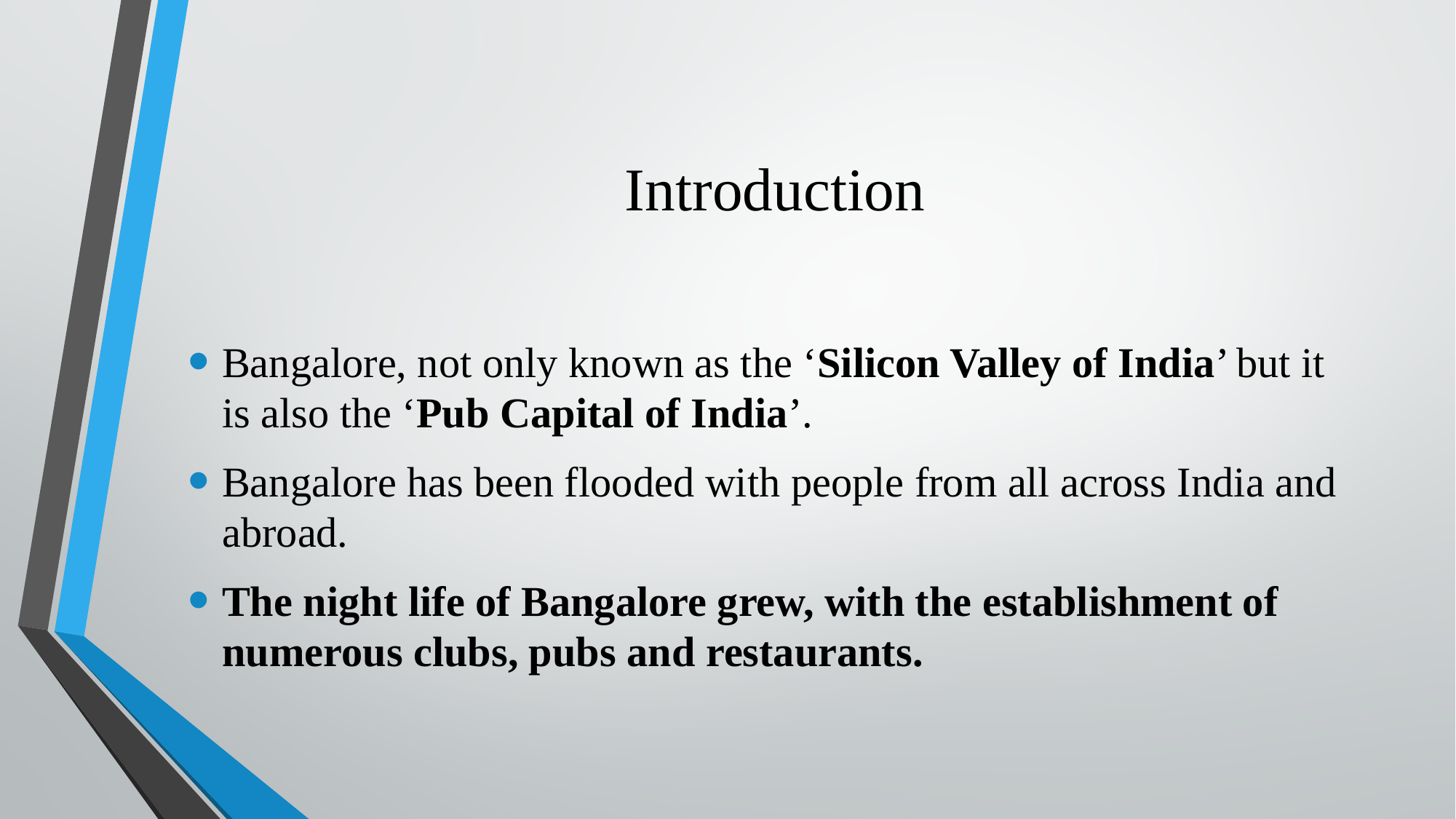

# Introduction
Bangalore, not only known as the ‘Silicon Valley of India’ but it is also the ‘Pub Capital of India’.
Bangalore has been flooded with people from all across India and abroad.
The night life of Bangalore grew, with the establishment of numerous clubs, pubs and restaurants.